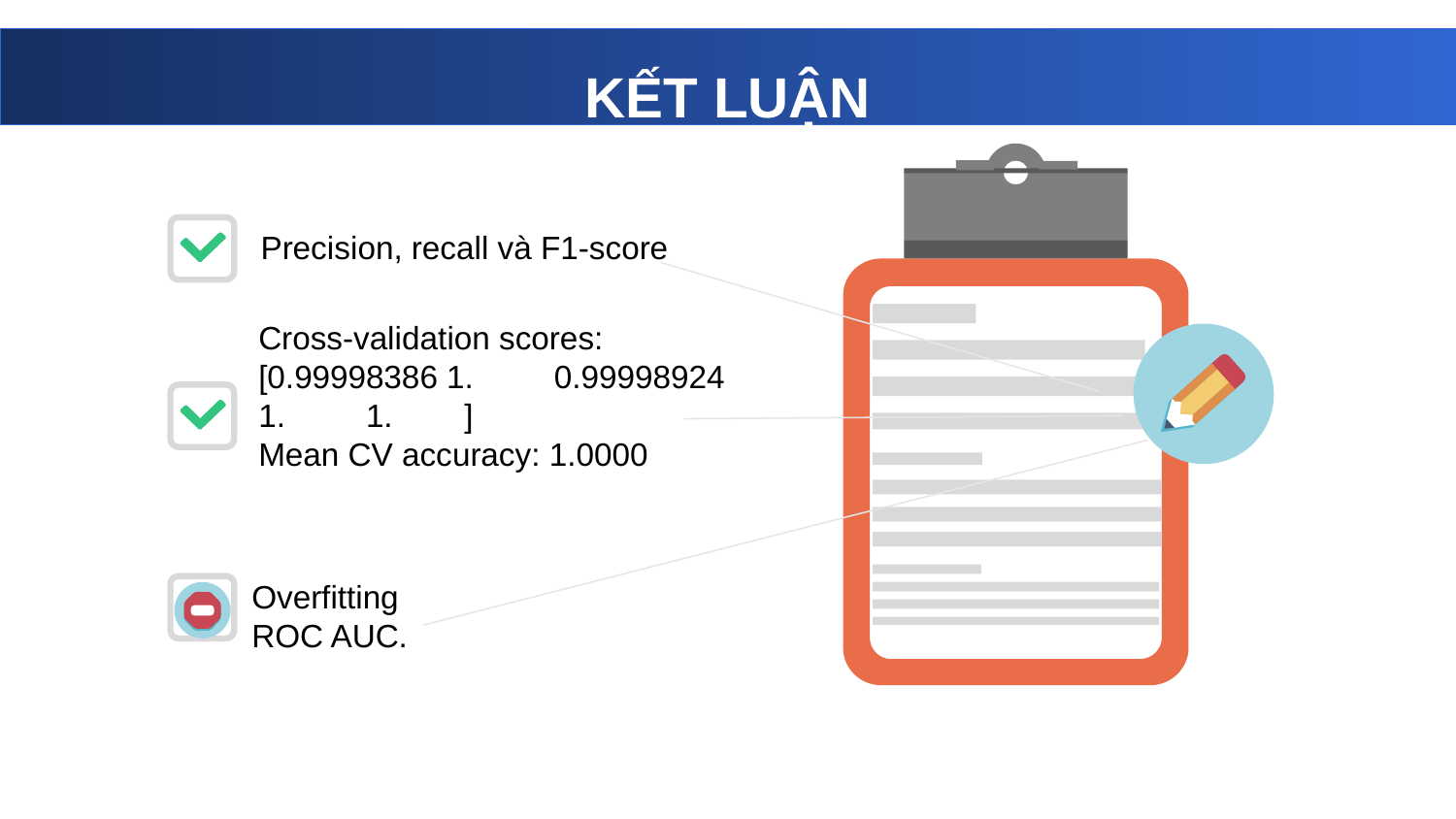

# KẾT LUẬN

Precision, recall và F1-score

Cross-validation scores: [0.99998386 1.         0.99998924 1.         1.        ]
Mean CV accuracy: 1.0000

Overfitting
ROC AUC.